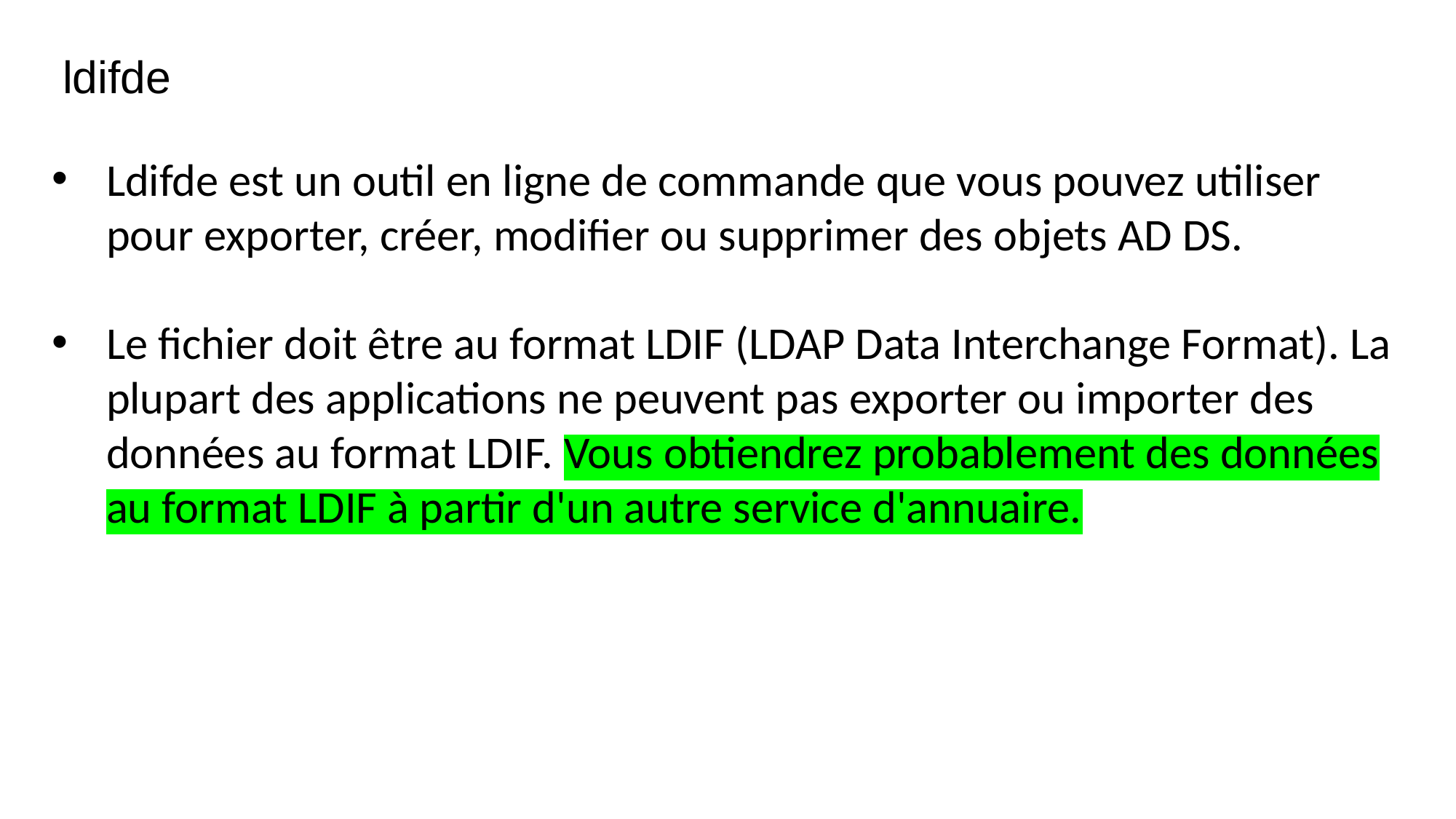

ldifde
Ldifde est un outil en ligne de commande que vous pouvez utiliser pour exporter, créer, modifier ou supprimer des objets AD DS.

Le fichier doit être au format LDIF (LDAP Data Interchange Format). La plupart des applications ne peuvent pas exporter ou importer des données au format LDIF. Vous obtiendrez probablement des données au format LDIF à partir d'un autre service d'annuaire.